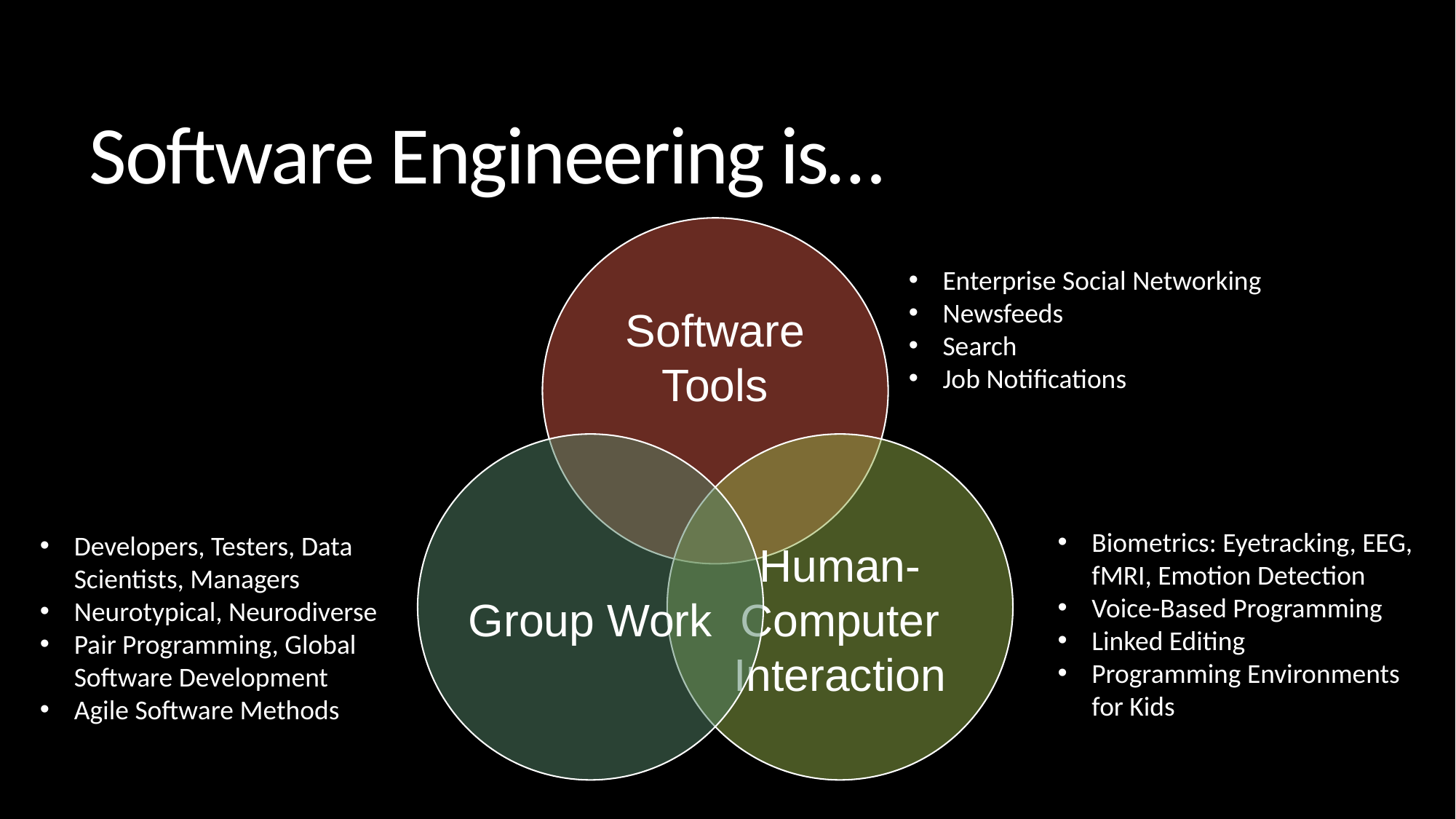

# Software Engineering is…
Software Tools
Human-Computer Interaction
Group Work
Enterprise Social Networking
Newsfeeds
Search
Job Notifications
Biometrics: Eyetracking, EEG, fMRI, Emotion Detection
Voice-Based Programming
Linked Editing
Programming Environments for Kids
Developers, Testers, Data Scientists, Managers
Neurotypical, Neurodiverse
Pair Programming, Global Software Development
Agile Software Methods